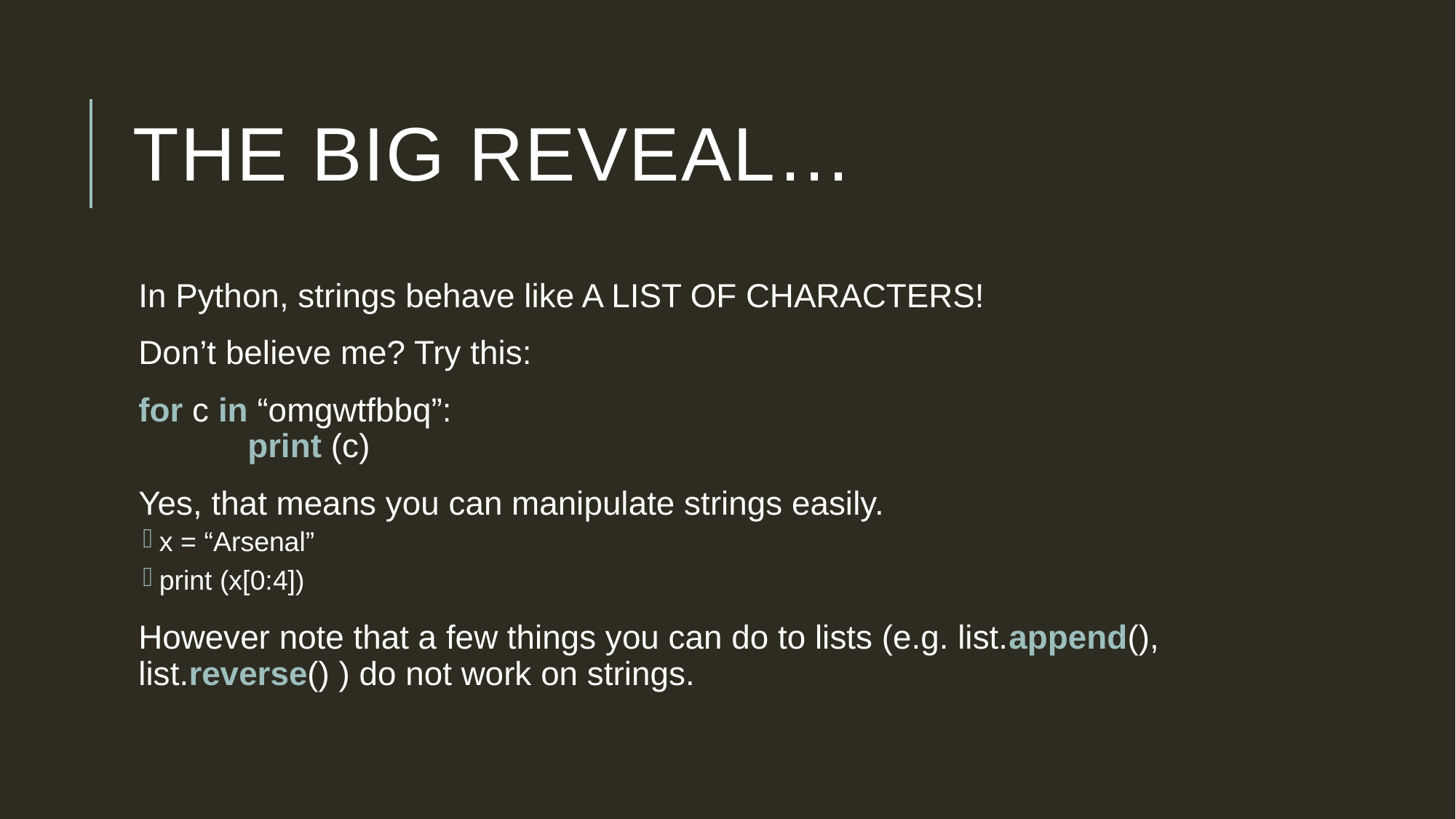

# The big reveal…
In Python, strings behave like A LIST OF CHARACTERS!
Don’t believe me? Try this:
for c in “omgwtfbbq”:
	print (c)
Yes, that means you can manipulate strings easily.
x = “Arsenal”
print (x[0:4])
However note that a few things you can do to lists (e.g. list.append(), list.reverse() ) do not work on strings.